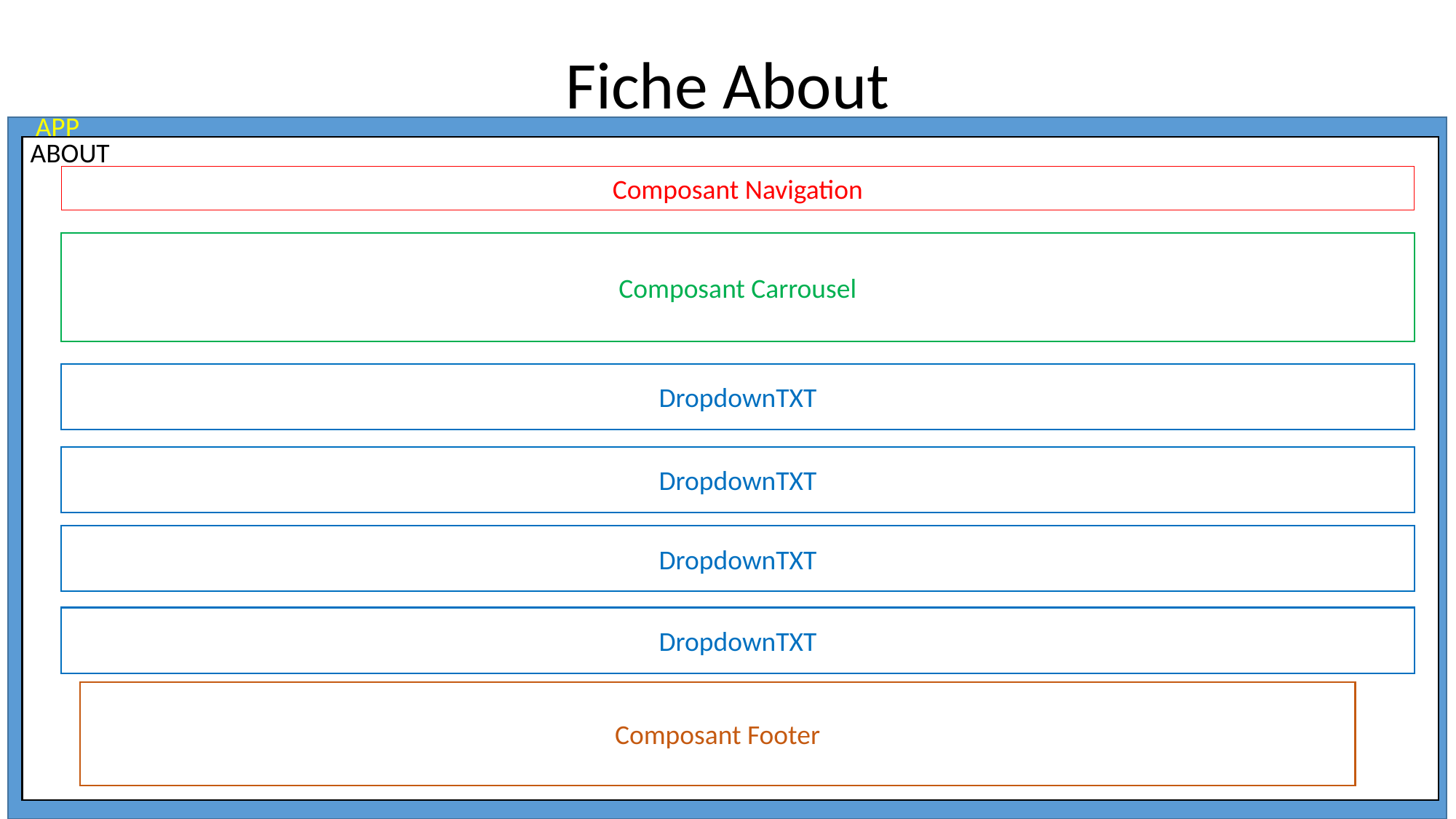

# Fiche About
APP

ABOUT

Composant Navigation
Composant Carrousel
DropdownTXT
DropdownTXT
DropdownTXT
DropdownTXT
Composant Footer